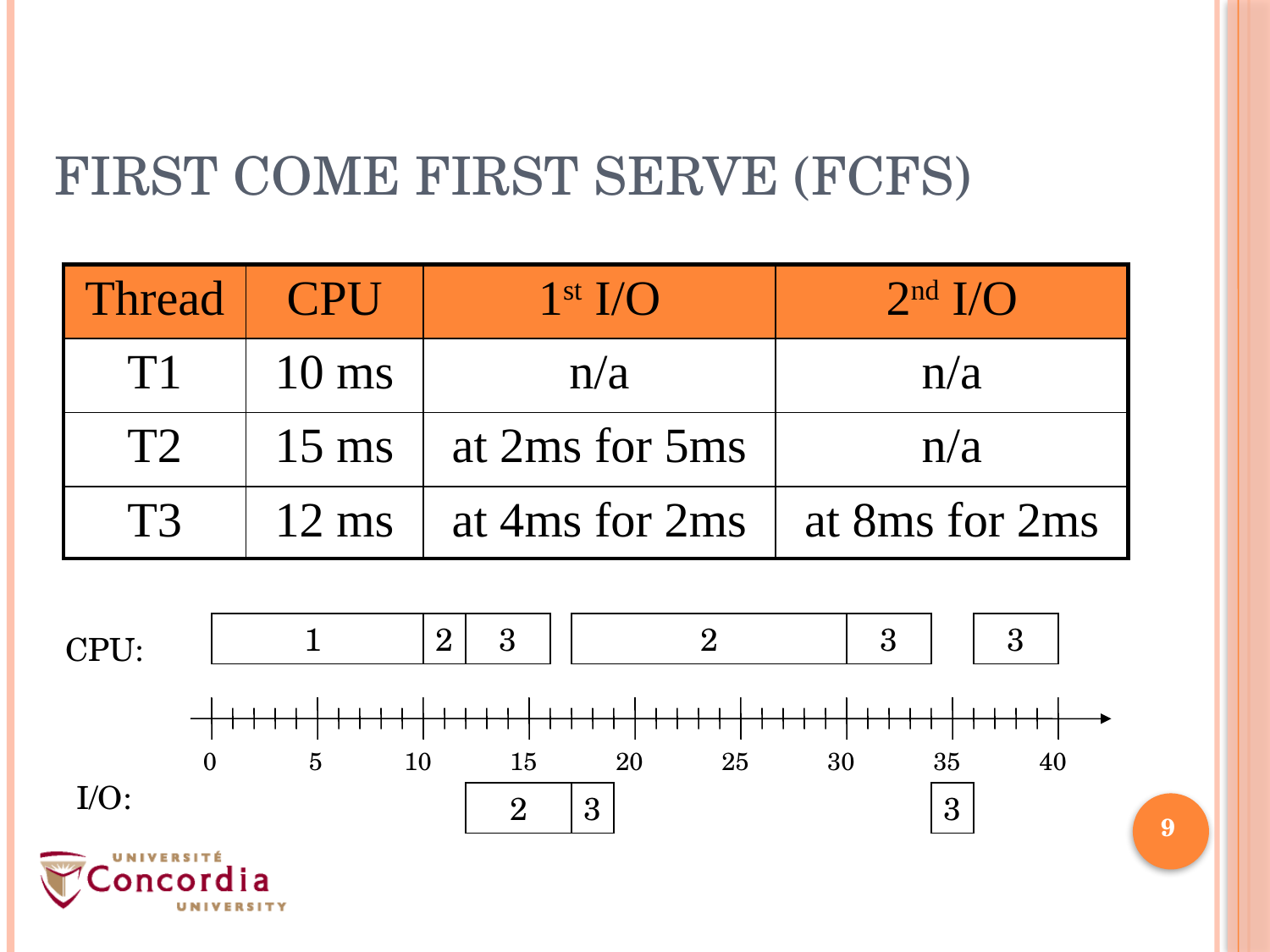

# First Come First Serve (FCFS)
| Thread | CPU | 1st I/O | 2nd I/O |
| --- | --- | --- | --- |
| T1 | 10 ms | n/a | n/a |
| T2 | 15 ms | at 2ms for 5ms | n/a |
| T3 | 12 ms | at 4ms for 2ms | at 8ms for 2ms |
1
2
3
2
3
3
CPU:

0
5
10
15
20
25
30
35
40
I/O:
2
3
3
9
9